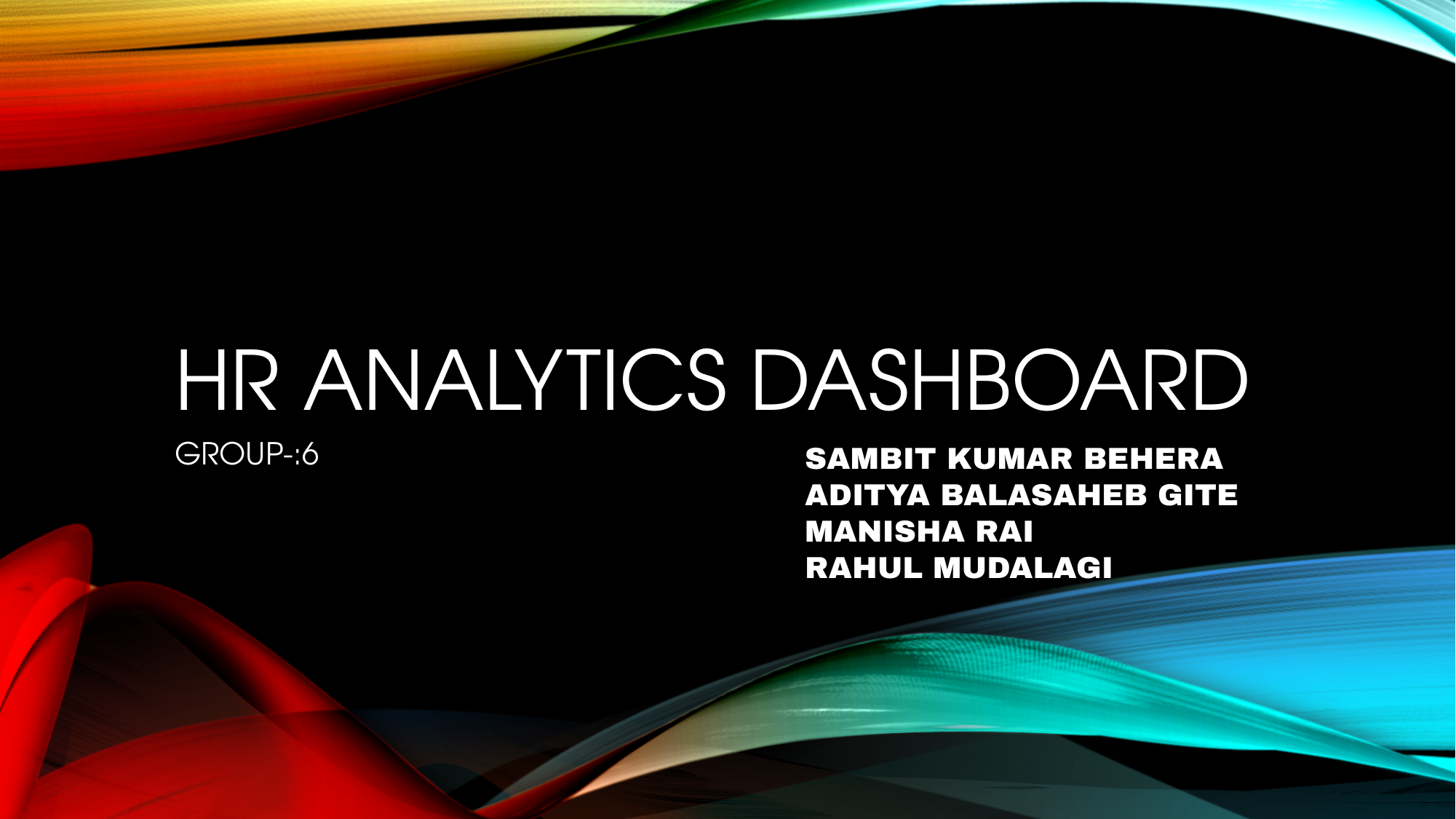

# HR ANALYTICS DASHBOARD
GROUP-:6
SAMBIT KUMAR BEHERA
ADITYA BALASAHEB GITE
MANISHA RAI
RAHUL MUDALAGI